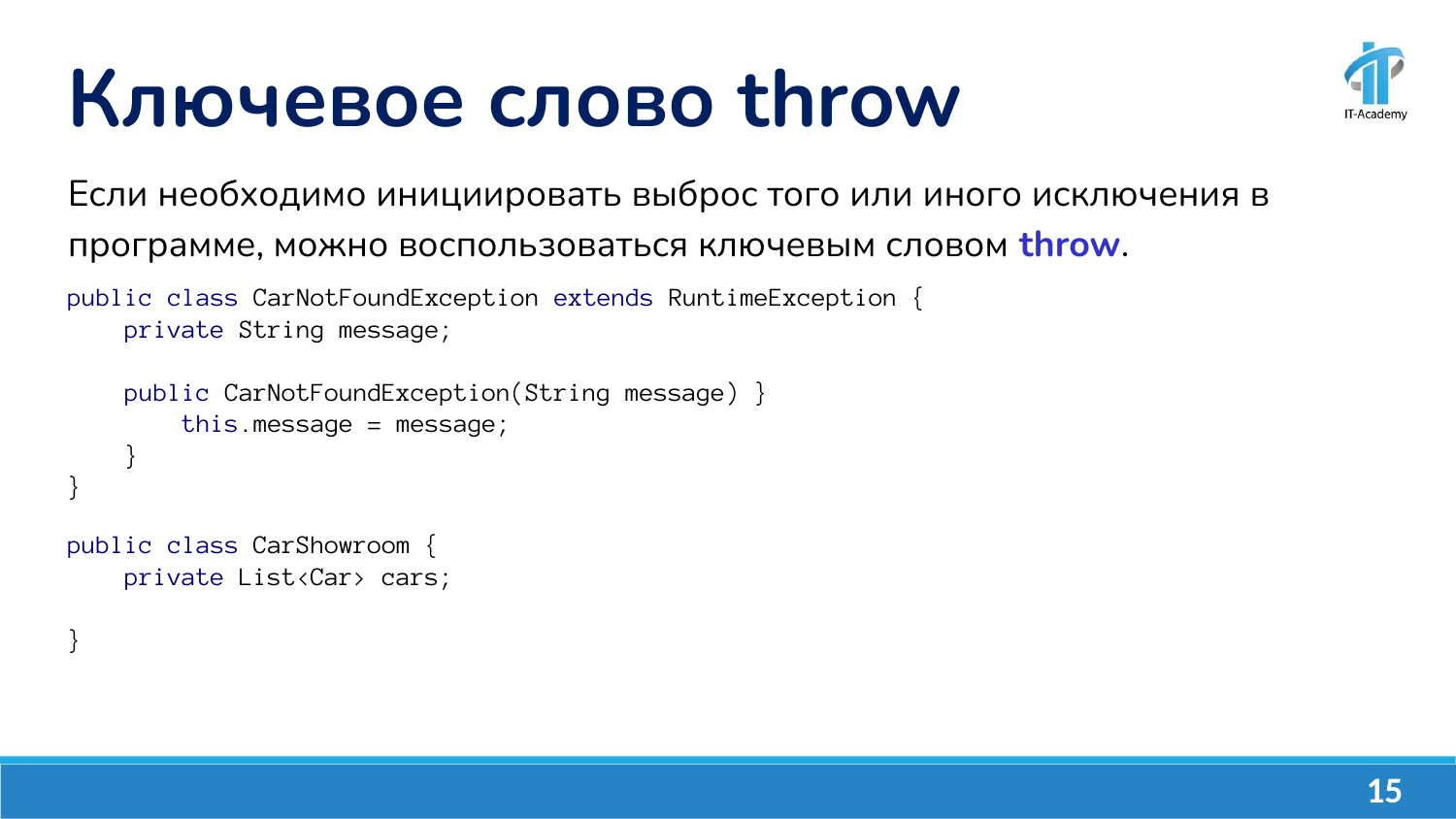

Ключевое слово throw
Если необходимо инициировать выброс того или иного исключения в программе, можно воспользоватьcя ключевым словом throw.
public class CarNotFoundException extends RuntimeException {
    private String message;

    public CarNotFoundException(String message) }
        this.message = message;
    }
}
public class CarShowroom {
    private List<Car> cars;

}
15